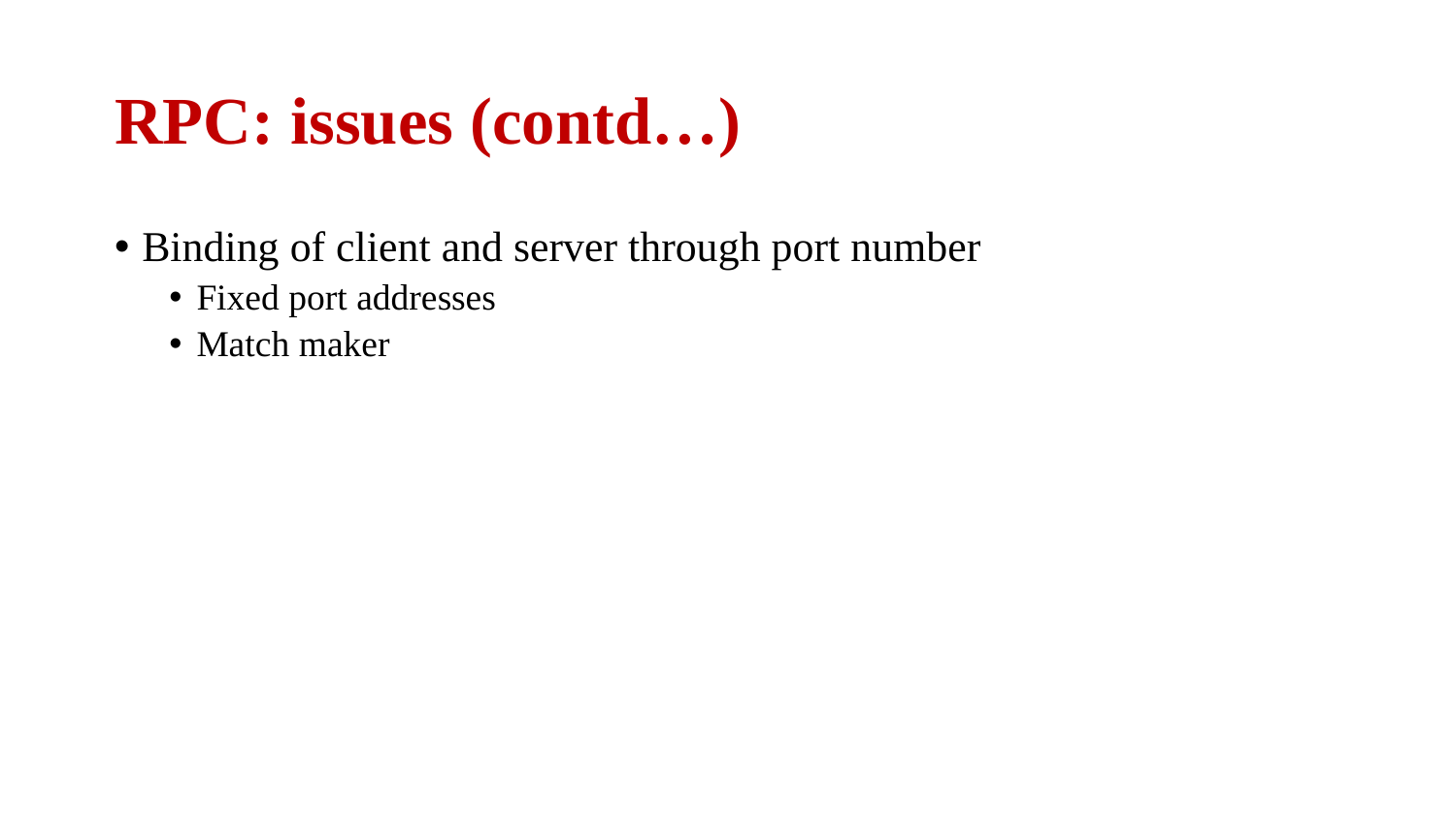

# RPC: issues (contd…)
Binding of client and server through port number
Fixed port addresses
Match maker